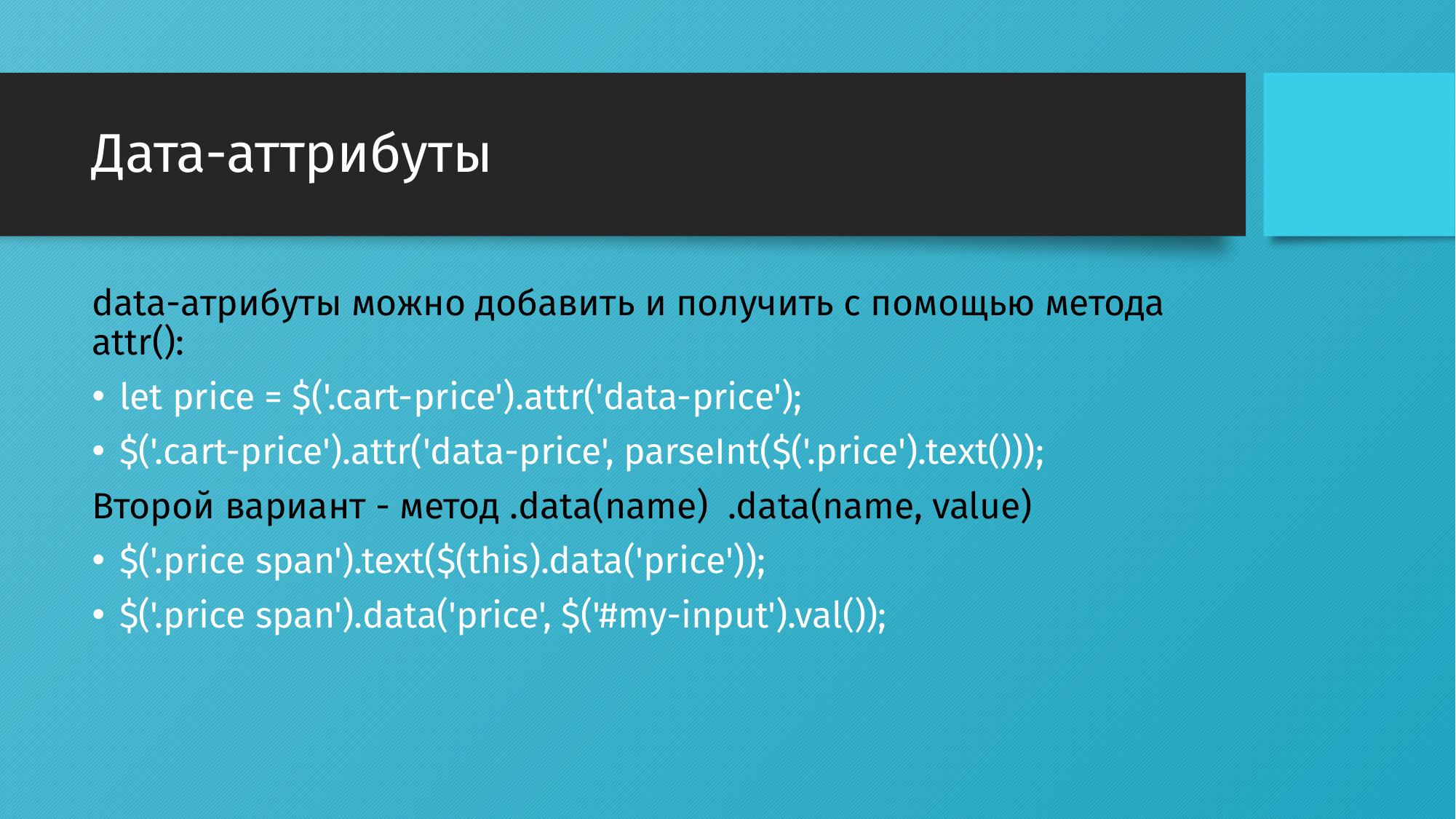

# Дата-аттрибуты
data-атрибуты можно добавить и получить с помощью метода attr():
let price = $('.cart-price').attr('data-price');
$('.cart-price').attr('data-price', parseInt($('.price').text()));
Второй вариант - метод .data(name)  .data(name, value)
$('.price span').text($(this).data('price'));
$('.price span').data('price', $('#my-input').val());